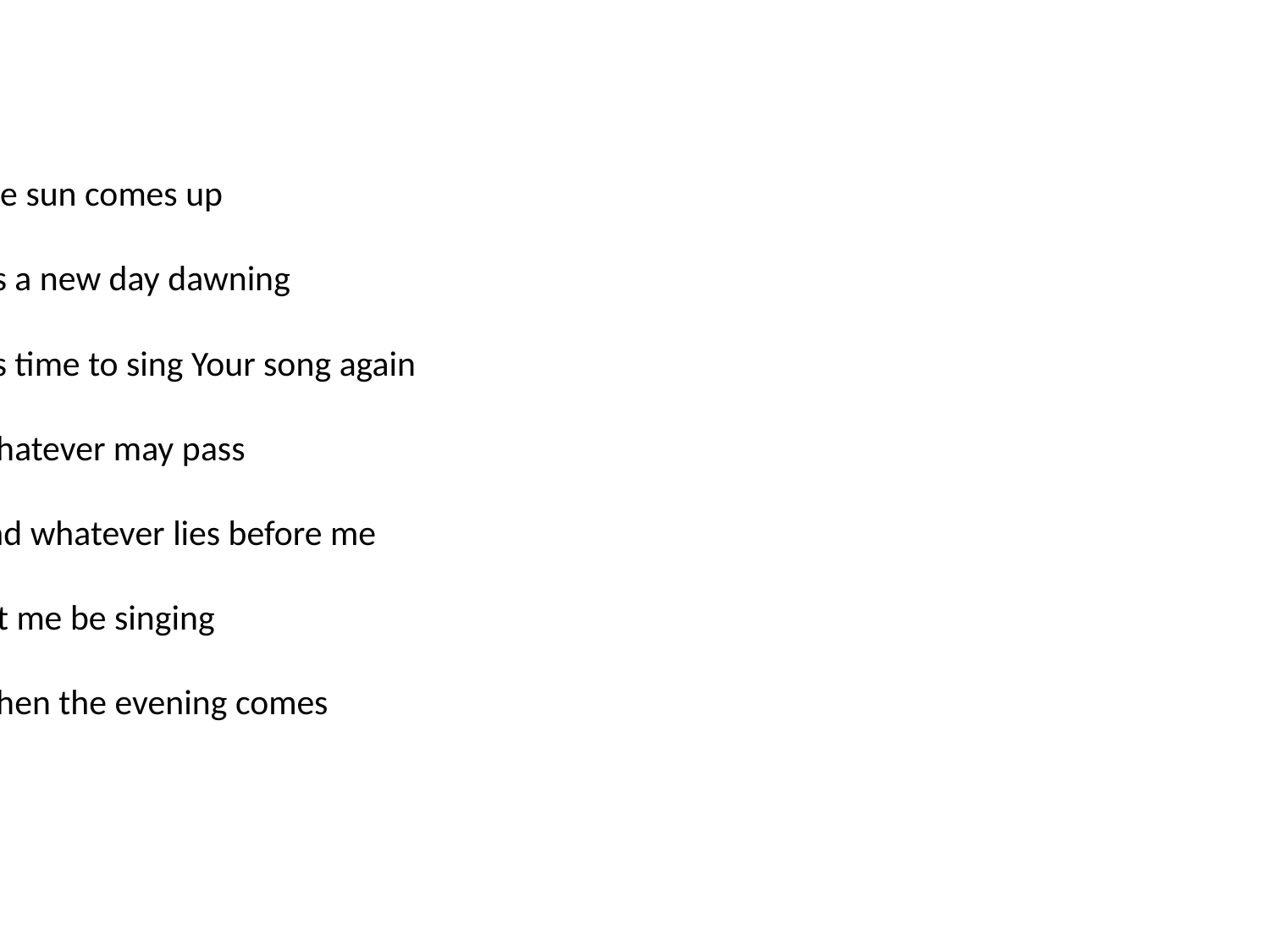

The sun comes up
It's a new day dawning
It's time to sing Your song again
Whatever may pass
And whatever lies before me
Let me be singing
When the evening comes